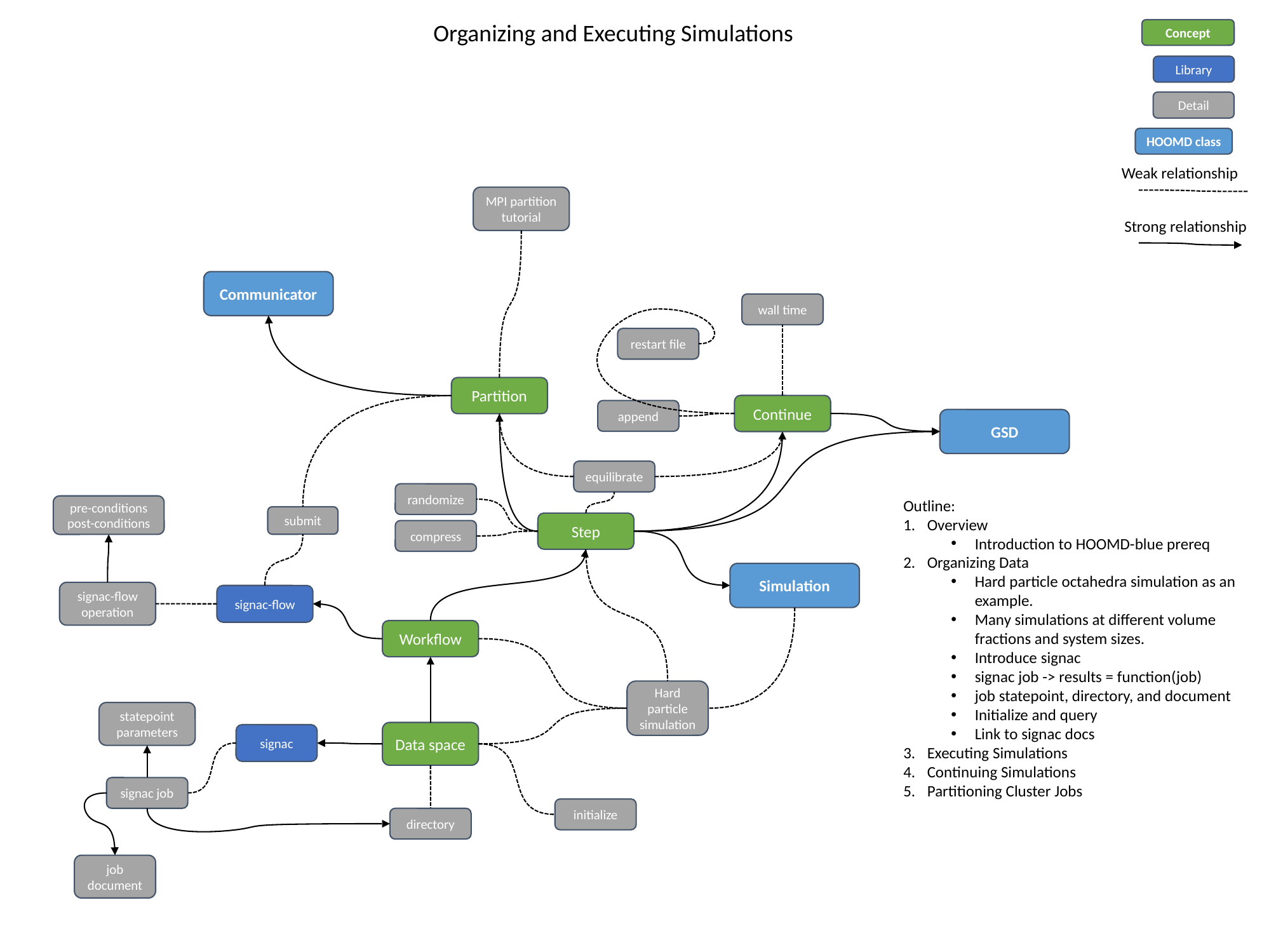

Organizing and Executing Simulations
Concept
Library
Detail
HOOMD class
Weak relationship
MPI partition tutorial
Strong relationship
Communicator
wall time
restart file
Partition
Continue
append
GSD
equilibrate
randomize
Outline:
Overview
Introduction to HOOMD-blue prereq
Organizing Data
Hard particle octahedra simulation as an example.
Many simulations at different volume fractions and system sizes.
Introduce signac
signac job -> results = function(job)
job statepoint, directory, and document
Initialize and query
Link to signac docs
Executing Simulations
Continuing Simulations
Partitioning Cluster Jobs
pre-conditions
post-conditions
submit
Step
compress
Simulation
signac-flow operation
signac-flow
Workflow
Hard particle simulation
statepoint parameters
Data space
signac
signac job
initialize
directory
job document